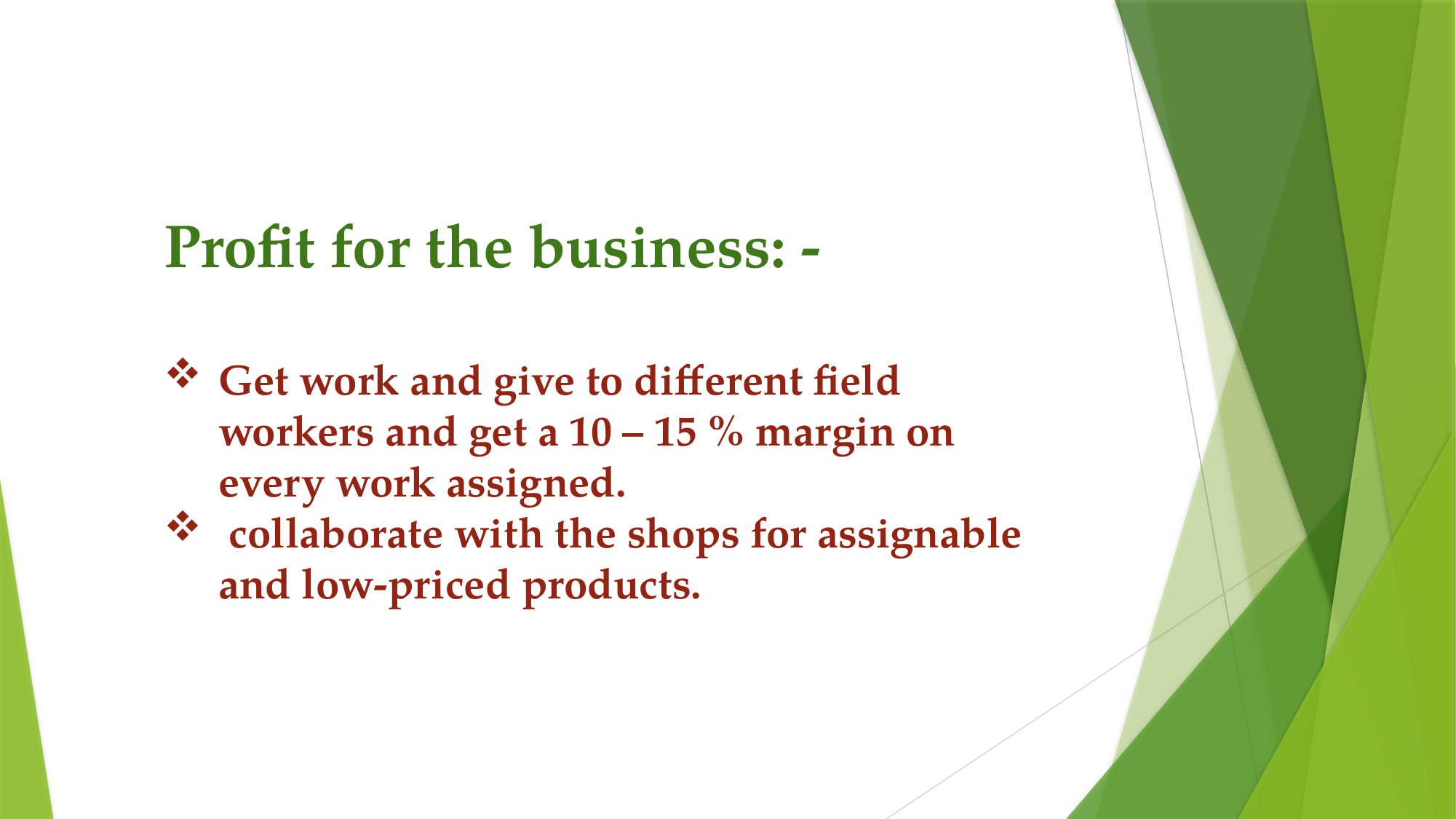

Profit for the business: -

Get work and give to different field workers and get a 10 – 15 % margin on every work assigned.
 collaborate with the shops for assignable and low-priced products.